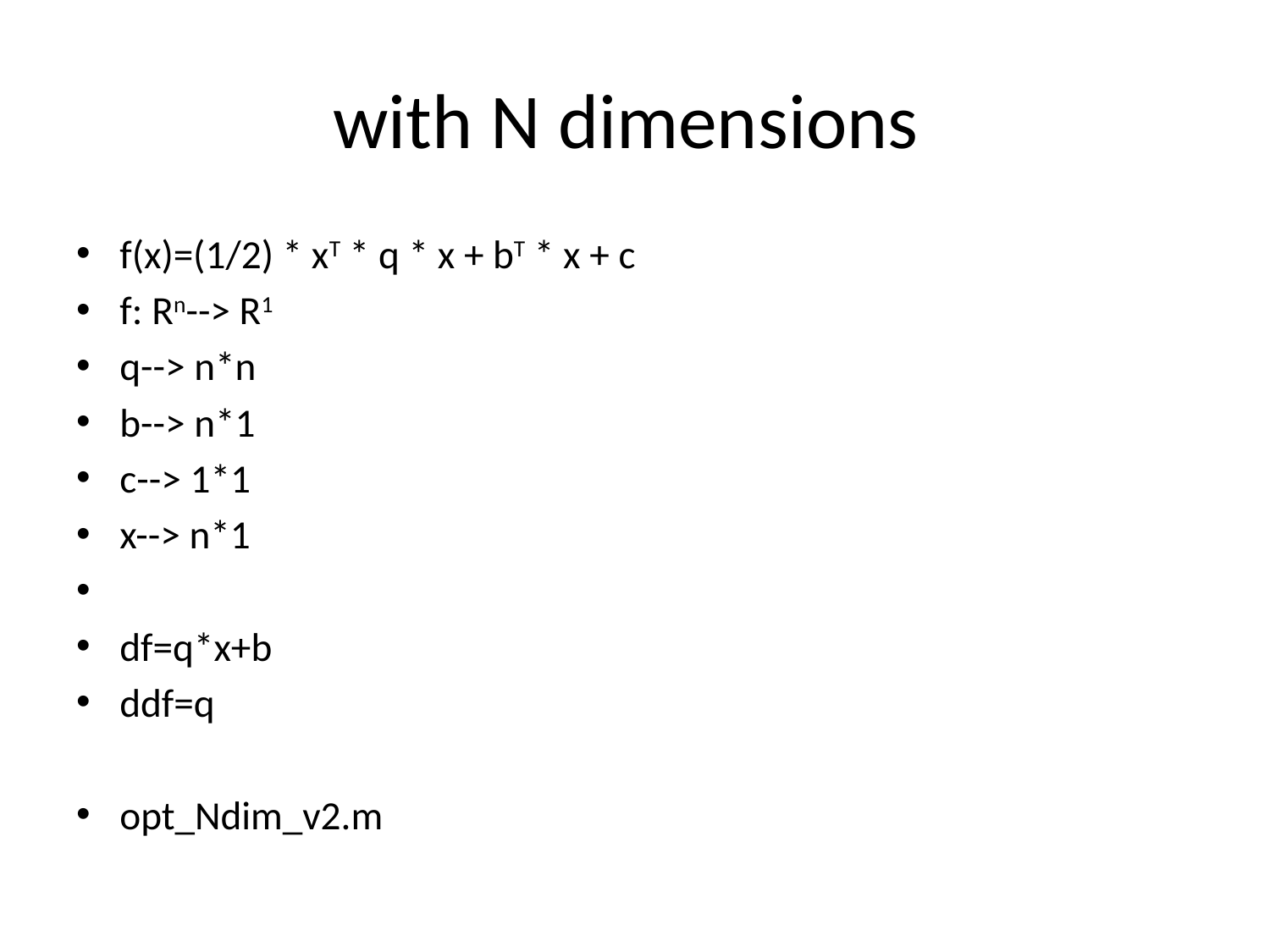

# with N dimensions
f(x)=(1/2) * xT * q * x + bT * x + c
f: Rn--> R1
q--> n*n
b--> n*1
c--> 1*1
x--> n*1

df=q*x+b
ddf=q

opt_Ndim_v2.m